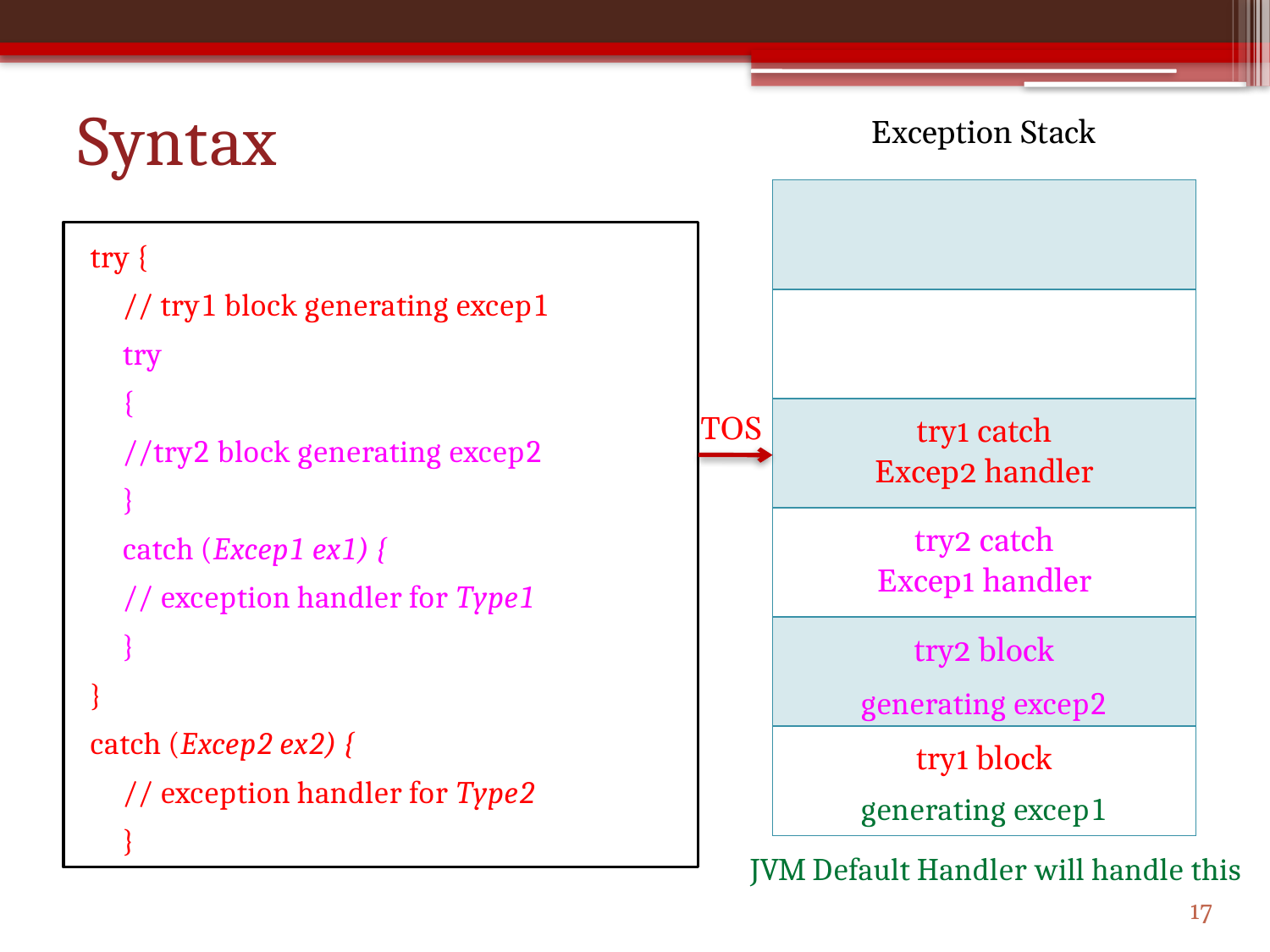

# Syntax
Exception Stack
|  |
| --- |
|  |
| try1 catch Excep2 handler |
| try2 catch Excep1 handler |
| try2 block |
| try1 block |
try {
		// try1 block generating excep1
		try
		{
		//try2 block generating excep2
		}
		catch (Excep1 ex1) {
		// exception handler for Type1
		}
}
catch (Excep2 ex2) {
		// exception handler for Type2
	}
TOS
generating excep2
generating excep1
JVM Default Handler will handle this
17